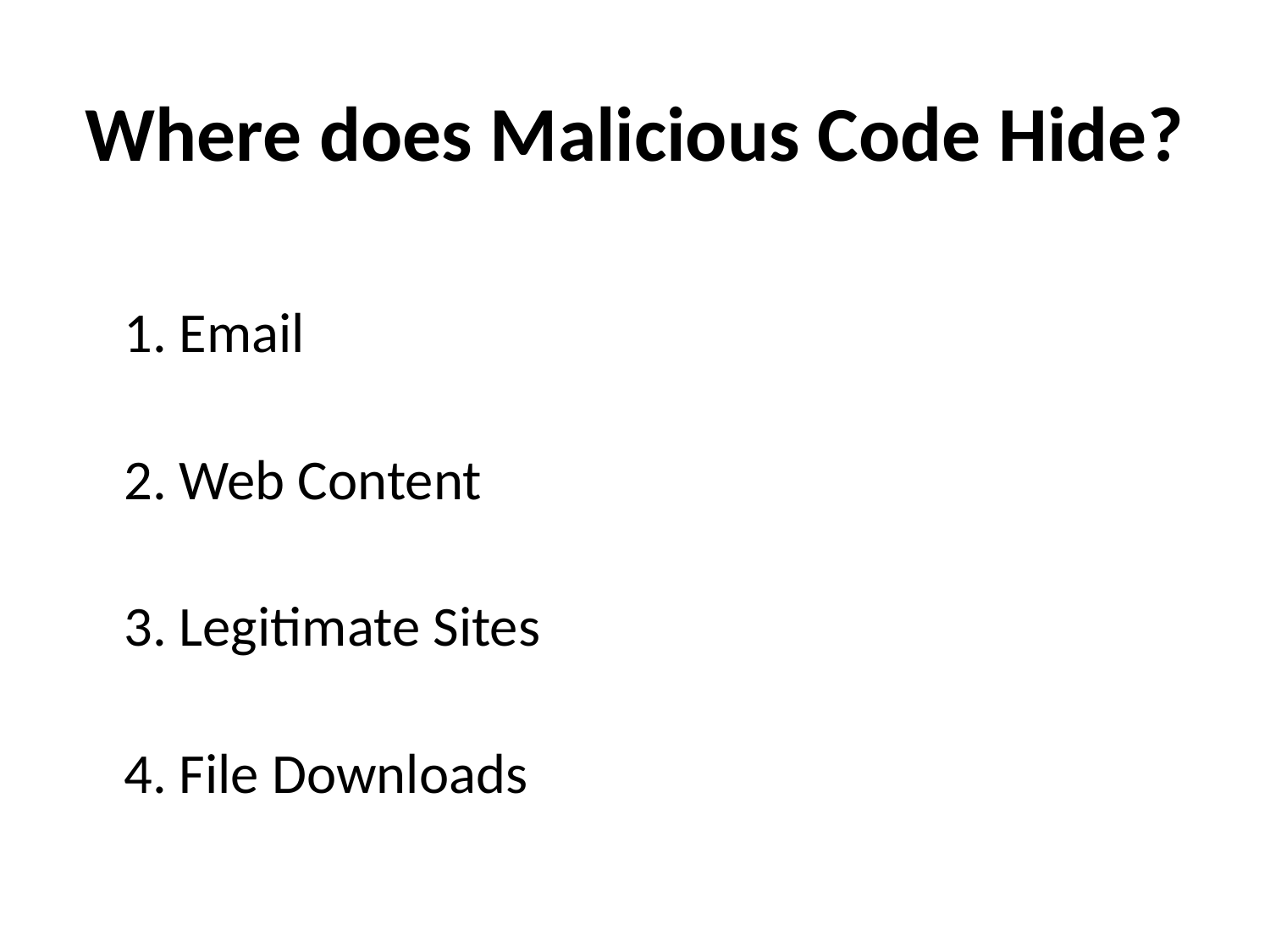

# Where does Malicious Code Hide?
	1. Email
	2. Web Content
	3. Legitimate Sites
	4. File Downloads